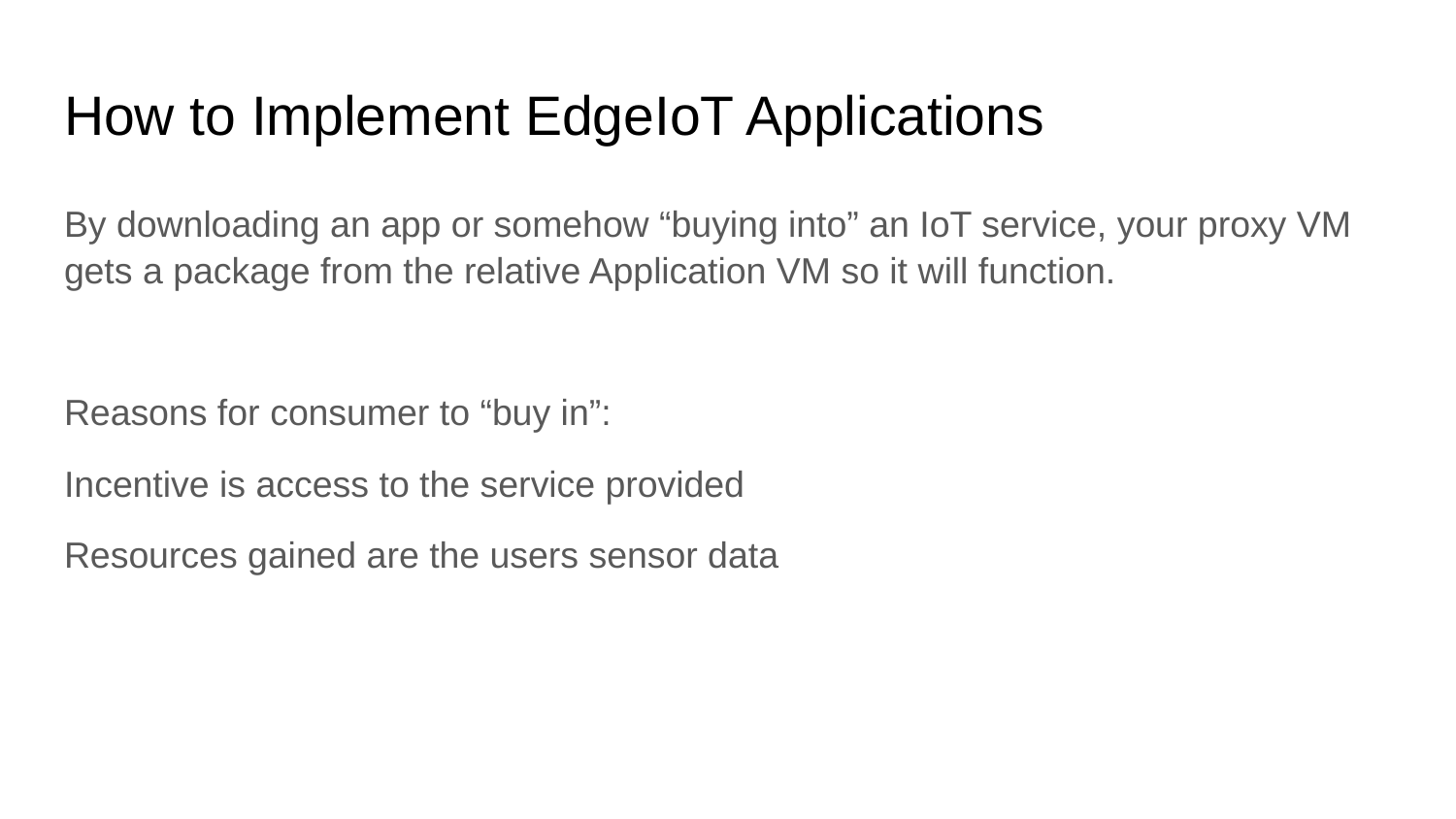

# How to Implement EdgeIoT Applications
By downloading an app or somehow “buying into” an IoT service, your proxy VM gets a package from the relative Application VM so it will function.

Reasons for consumer to “buy in”:
Incentive is access to the service provided
Resources gained are the users sensor data